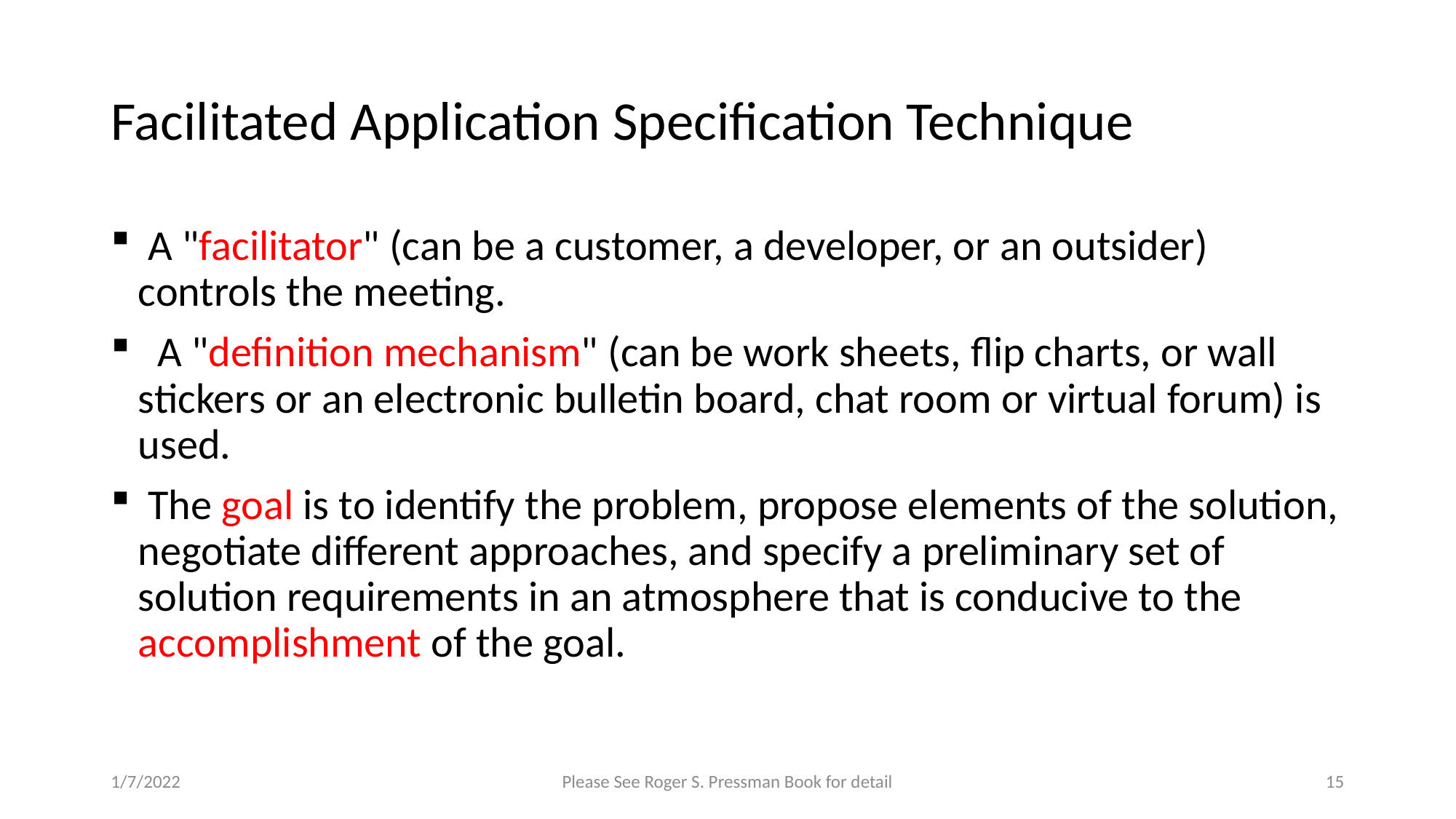

# Facilitated Application Specification Technique
 A "facilitator" (can be a customer, a developer, or an outsider) controls the meeting.
  A "definition mechanism" (can be work sheets, flip charts, or wall stickers or an electronic bulletin board, chat room or virtual forum) is used.
 The goal is to identify the problem, propose elements of the solution, negotiate different approaches, and specify a preliminary set of solution requirements in an atmosphere that is conducive to the accomplishment of the goal.
1/7/2022
Please See Roger S. Pressman Book for detail
15